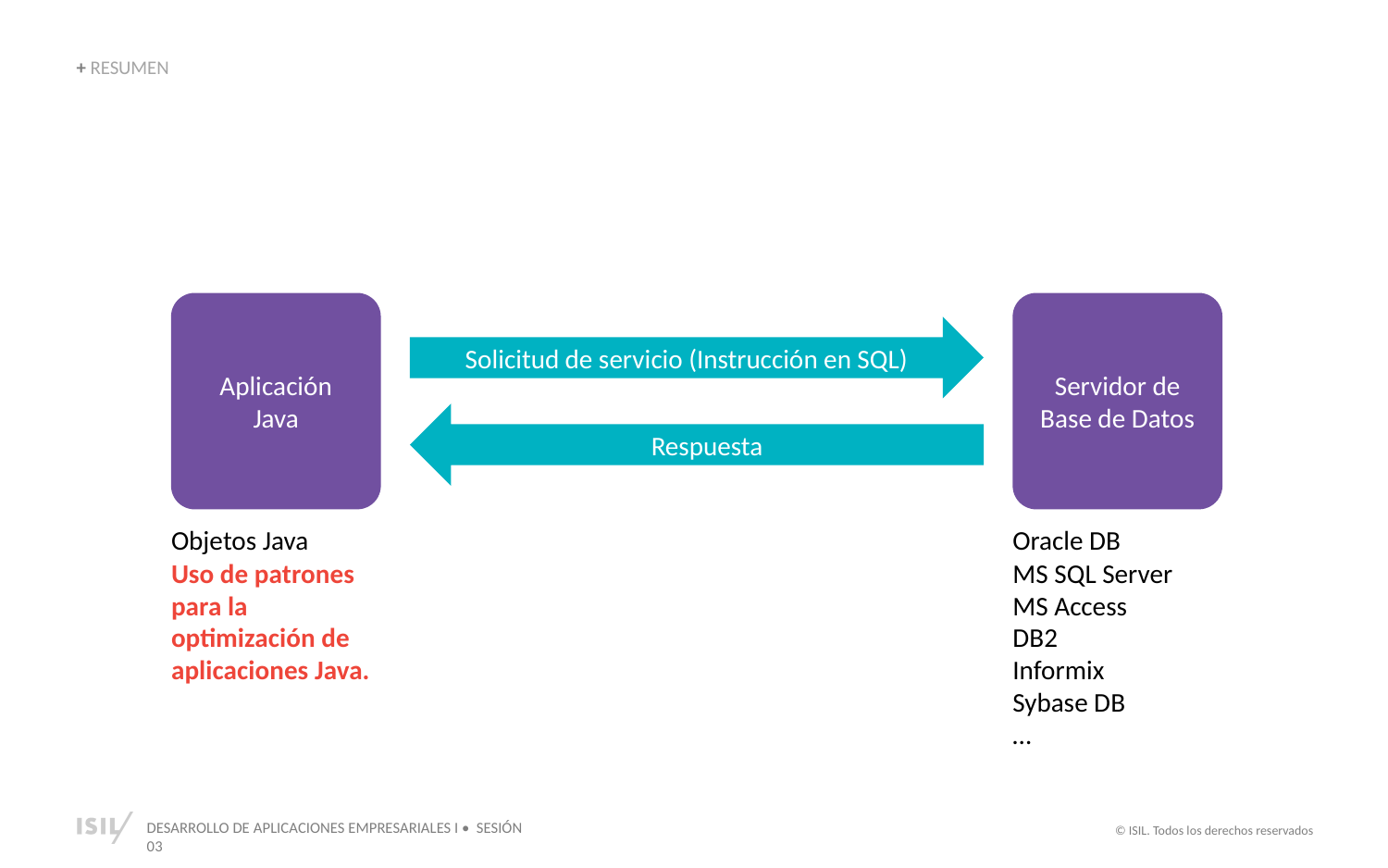

+ RESUMEN
Aplicación
Java
Servidor de Base de Datos
Solicitud de servicio (Instrucción en SQL)
Respuesta
Objetos Java
Uso de patrones para la optimización de aplicaciones Java.
Oracle DB
MS SQL Server
MS Access
DB2
Informix
Sybase DB
…